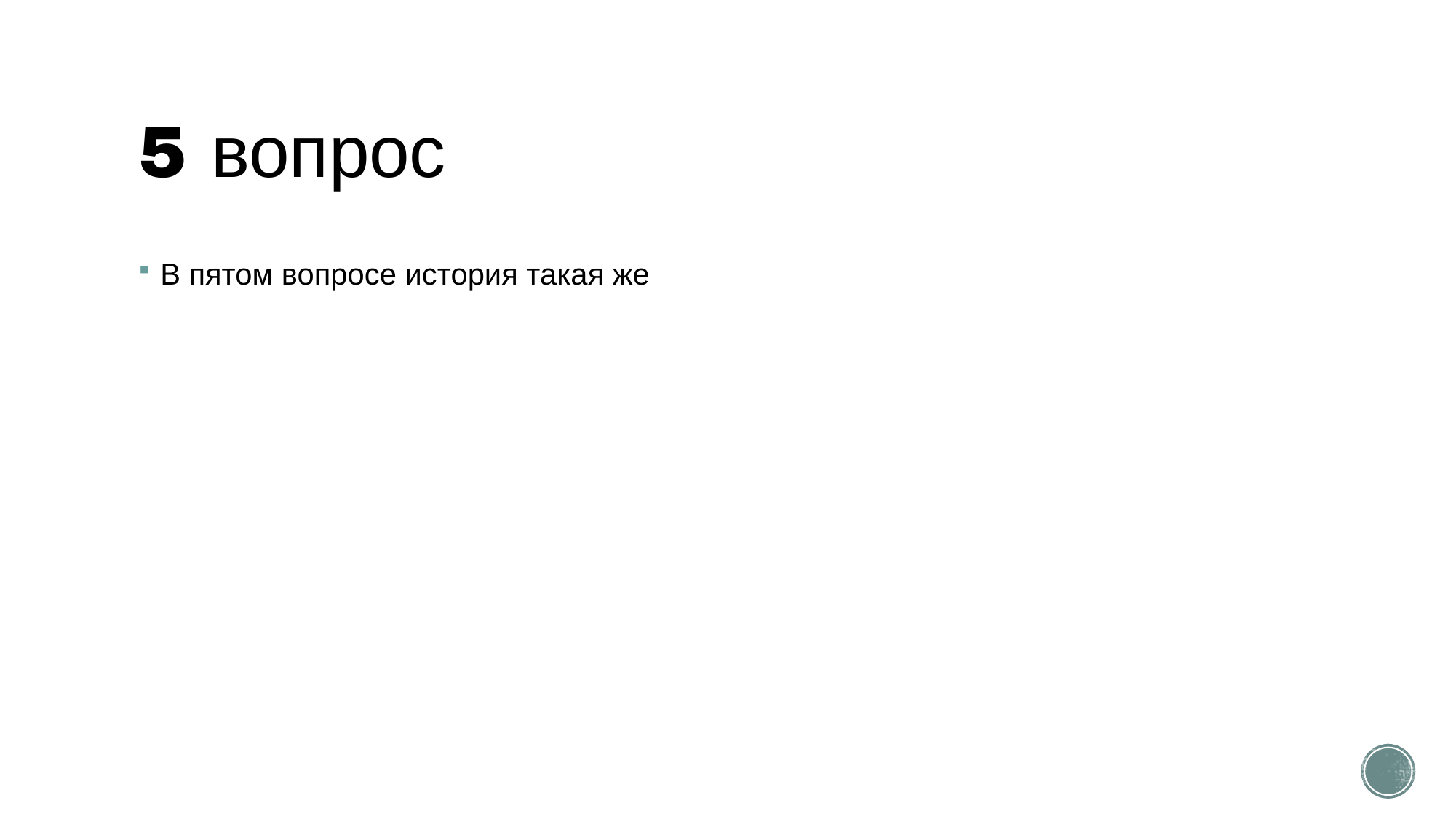

# 5 вопрос
В пятом вопросе история такая же